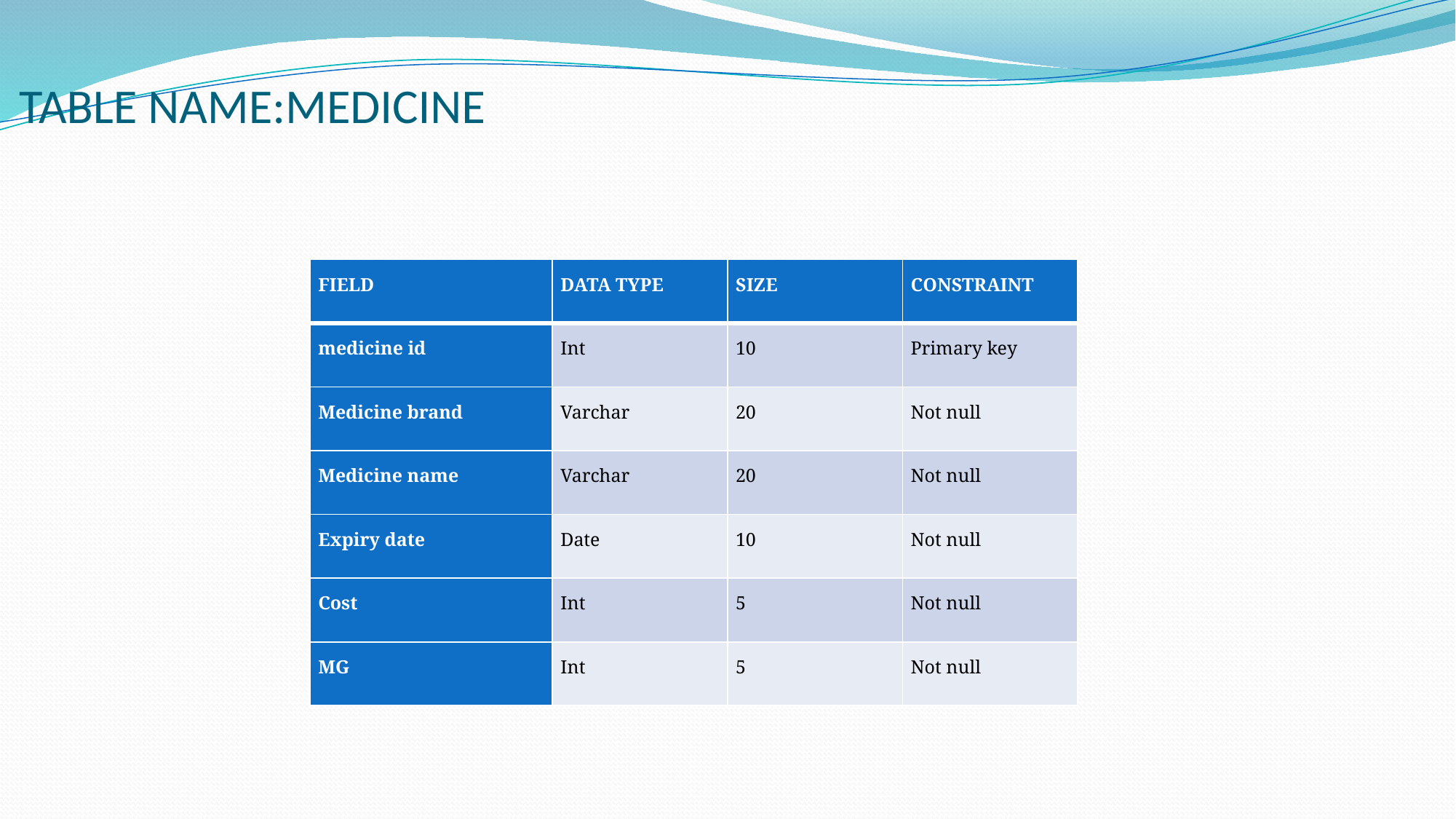

# TABLE NAME:MEDICINE
| FIELD | DATA TYPE | SIZE | CONSTRAINT |
| --- | --- | --- | --- |
| medicine id | Int | 10 | Primary key |
| Medicine brand | Varchar | 20 | Not null |
| Medicine name | Varchar | 20 | Not null |
| Expiry date | Date | 10 | Not null |
| Cost | Int | 5 | Not null |
| MG | Int | 5 | Not null |